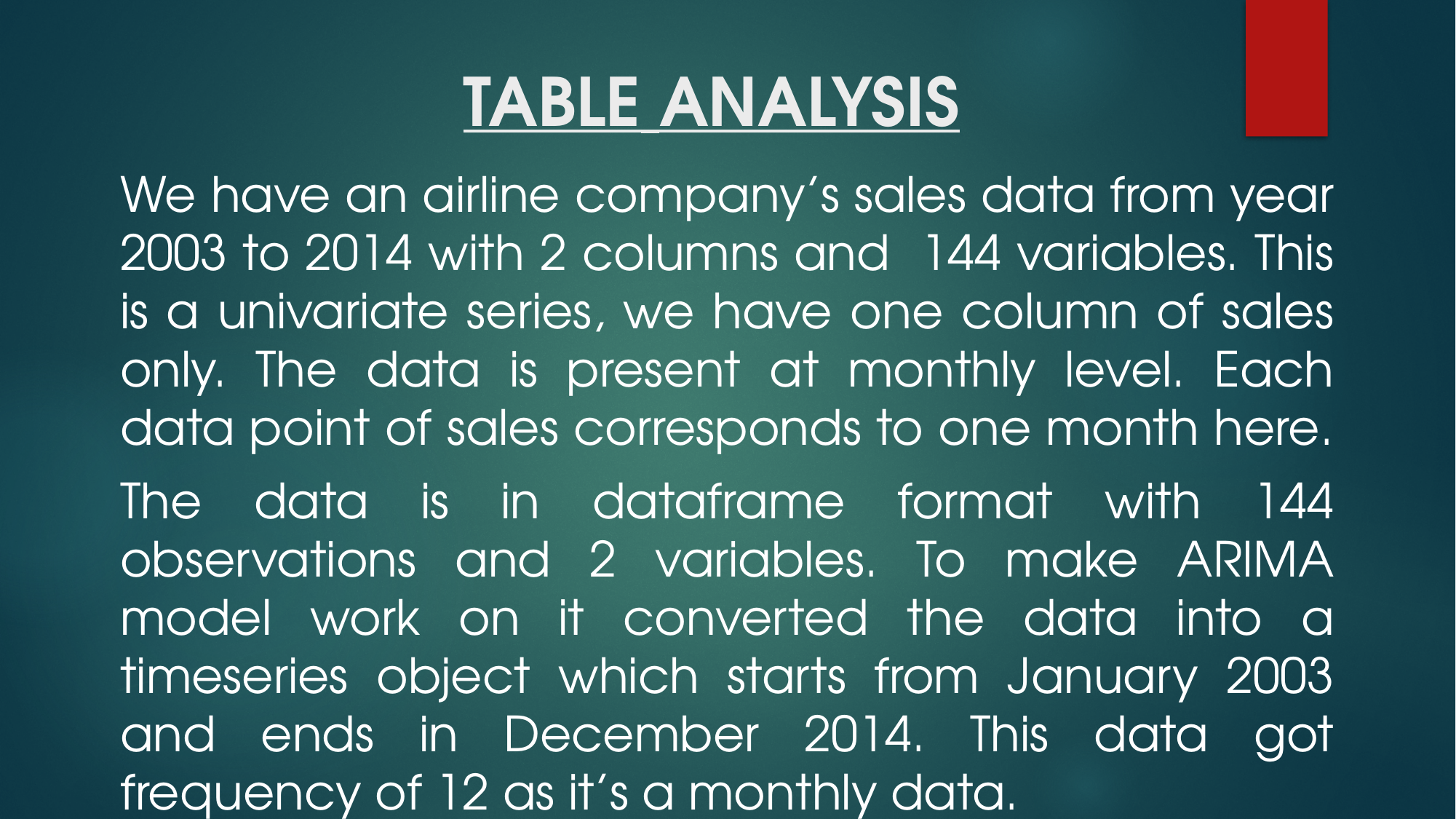

# TABLE ANALYSIS
We have an airline company’s sales data from year 2003 to 2014 with 2 columns and  144 variables. This is a univariate series, we have one column of sales only. The data is present at monthly level. Each data point of sales corresponds to one month here.
The data is in dataframe format with 144 observations and 2 variables. To make ARIMA model work on it converted the data into a timeseries object which starts from January 2003 and ends in December 2014. This data got frequency of 12 as it’s a monthly data.